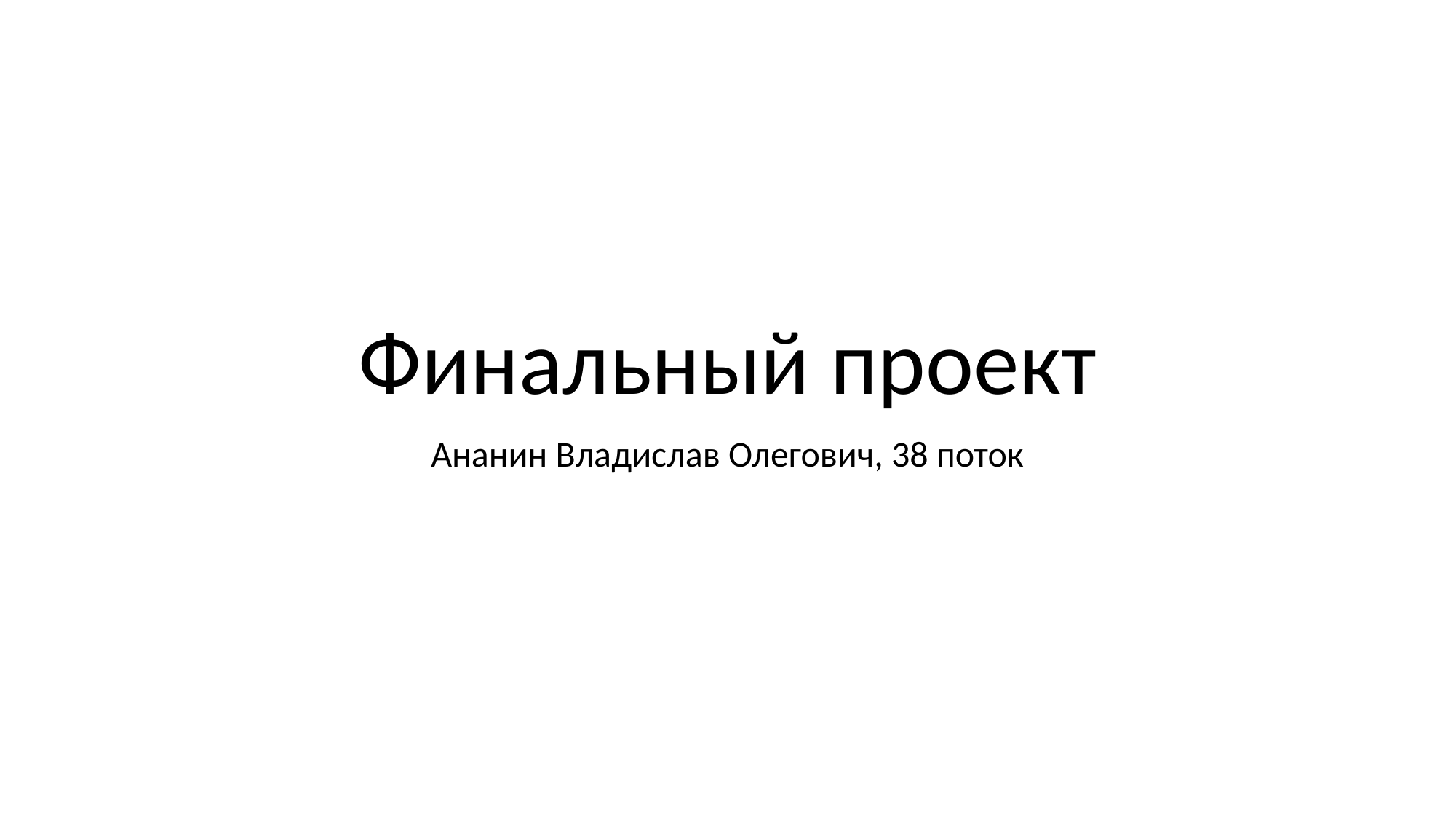

# Финальный проект
Ананин Владислав Олегович, 38 поток